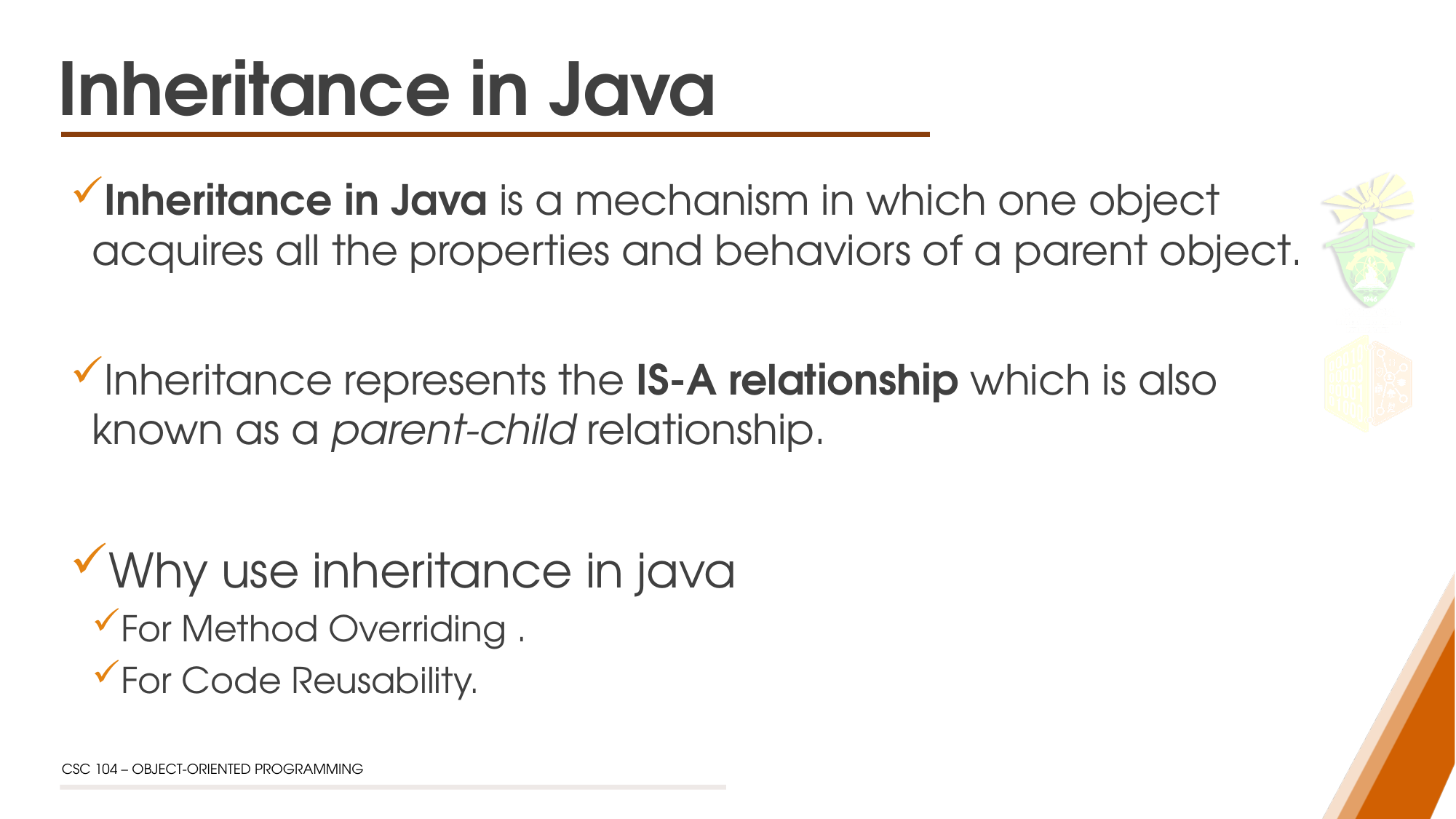

# Inheritance in Java
Inheritance in Java is a mechanism in which one object acquires all the properties and behaviors of a parent object.

Inheritance represents the IS-A relationship which is also known as a parent-child relationship.

Why use inheritance in java
For Method Overriding .
For Code Reusability.